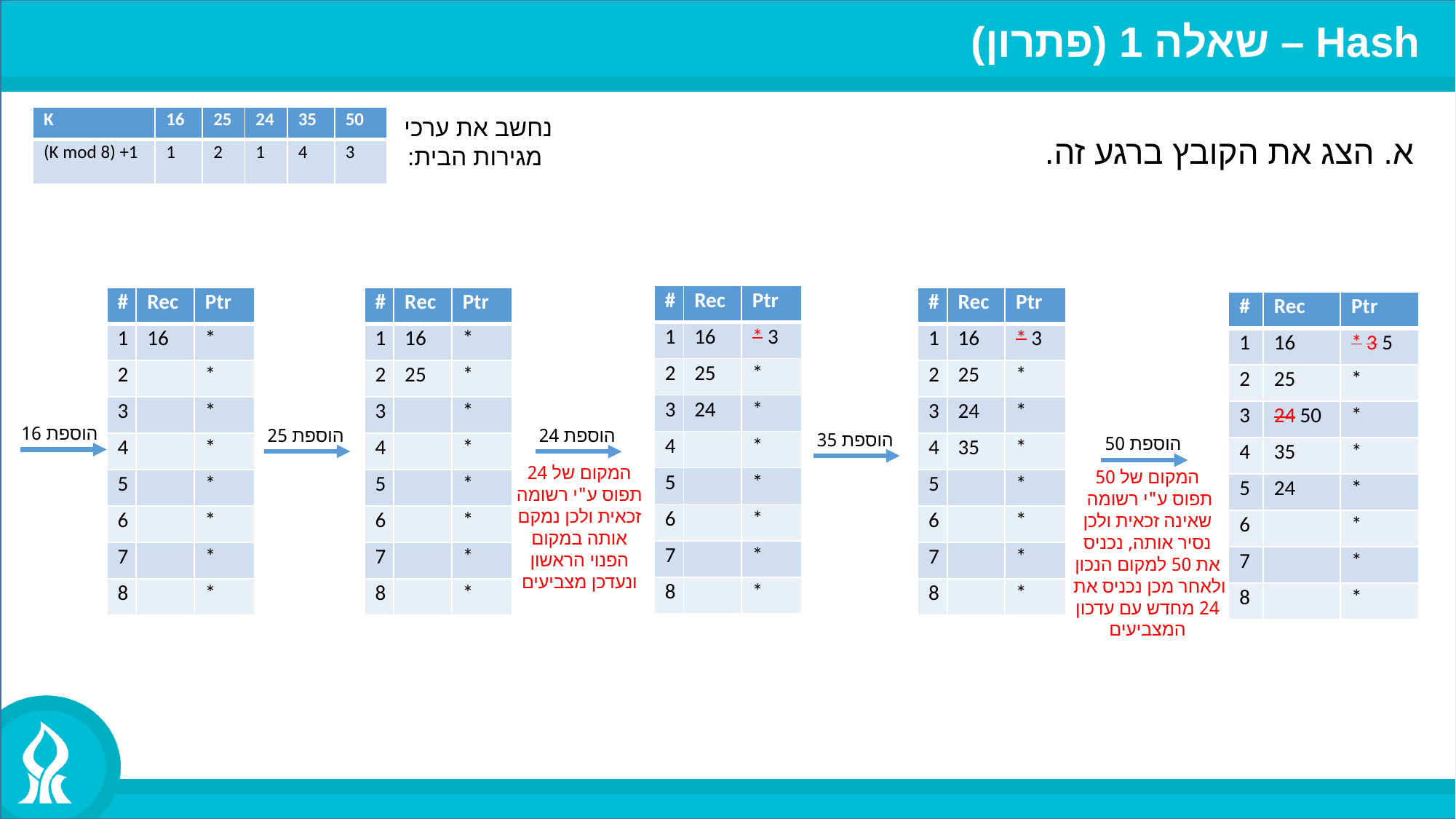

Hash – שאלה 1 (פתרון)
א. הצג את הקובץ ברגע זה.
נחשב את ערכי
מגירות הבית:
| K | 16 | 25 | 24 | 35 | 50 |
| --- | --- | --- | --- | --- | --- |
| (K mod 8) +1 | 1 | 2 | 1 | 4 | 3 |
| # | Rec | Ptr |
| --- | --- | --- |
| 1 | 16 | \* 3 |
| 2 | 25 | \* |
| 3 | 24 | \* |
| 4 |  | \* |
| 5 |  | \* |
| 6 |  | \* |
| 7 |  | \* |
| 8 |  | \* |
| # | Rec | Ptr |
| --- | --- | --- |
| 1 | 16 | \* |
| 2 |  | \* |
| 3 |  | \* |
| 4 |  | \* |
| 5 |  | \* |
| 6 |  | \* |
| 7 |  | \* |
| 8 |  | \* |
| # | Rec | Ptr |
| --- | --- | --- |
| 1 | 16 | \* |
| 2 | 25 | \* |
| 3 |  | \* |
| 4 |  | \* |
| 5 |  | \* |
| 6 |  | \* |
| 7 |  | \* |
| 8 |  | \* |
| # | Rec | Ptr |
| --- | --- | --- |
| 1 | 16 | \* 3 |
| 2 | 25 | \* |
| 3 | 24 | \* |
| 4 | 35 | \* |
| 5 |  | \* |
| 6 |  | \* |
| 7 |  | \* |
| 8 |  | \* |
| # | Rec | Ptr |
| --- | --- | --- |
| 1 | 16 | \* 3 5 |
| 2 | 25 | \* |
| 3 | 24 50 | \* |
| 4 | 35 | \* |
| 5 | 24 | \* |
| 6 |  | \* |
| 7 |  | \* |
| 8 |  | \* |
הוספת 16
הוספת 25
הוספת 24
הוספת 35
הוספת 50
המקום של 24
תפוס ע"י רשומה
זכאית ולכן נמקם
אותה במקום
הפנוי הראשון
ונעדכן מצביעים
המקום של 50
תפוס ע"י רשומה
שאינה זכאית ולכן
נסיר אותה, נכניס
את 50 למקום הנכון
ולאחר מכן נכניס את
24 מחדש עם עדכון
המצביעים